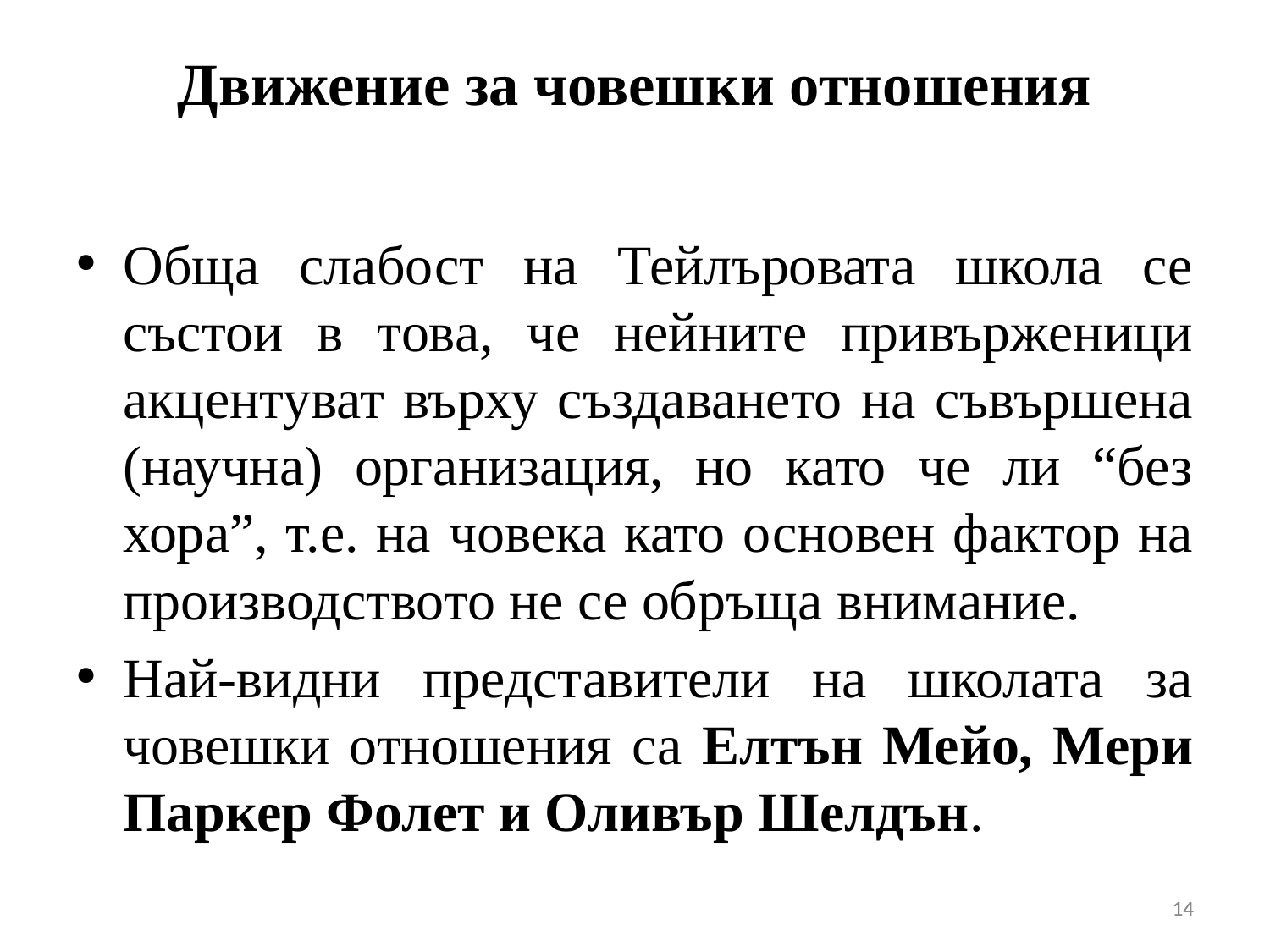

# Движение за човешки отношения
Обща слабост на Тейлъровата школа се състои в това, че нейните привърженици акцентуват върху създаването на съвършена (научна) организация, но като че ли “без хора”, т.е. на човека като основен фактор на производството не се обръща внимание.
Най-видни представители на школата за човешки отношения са Елтън Мейо, Мери Паркер Фолет и Оливър Шелдън.

14
14